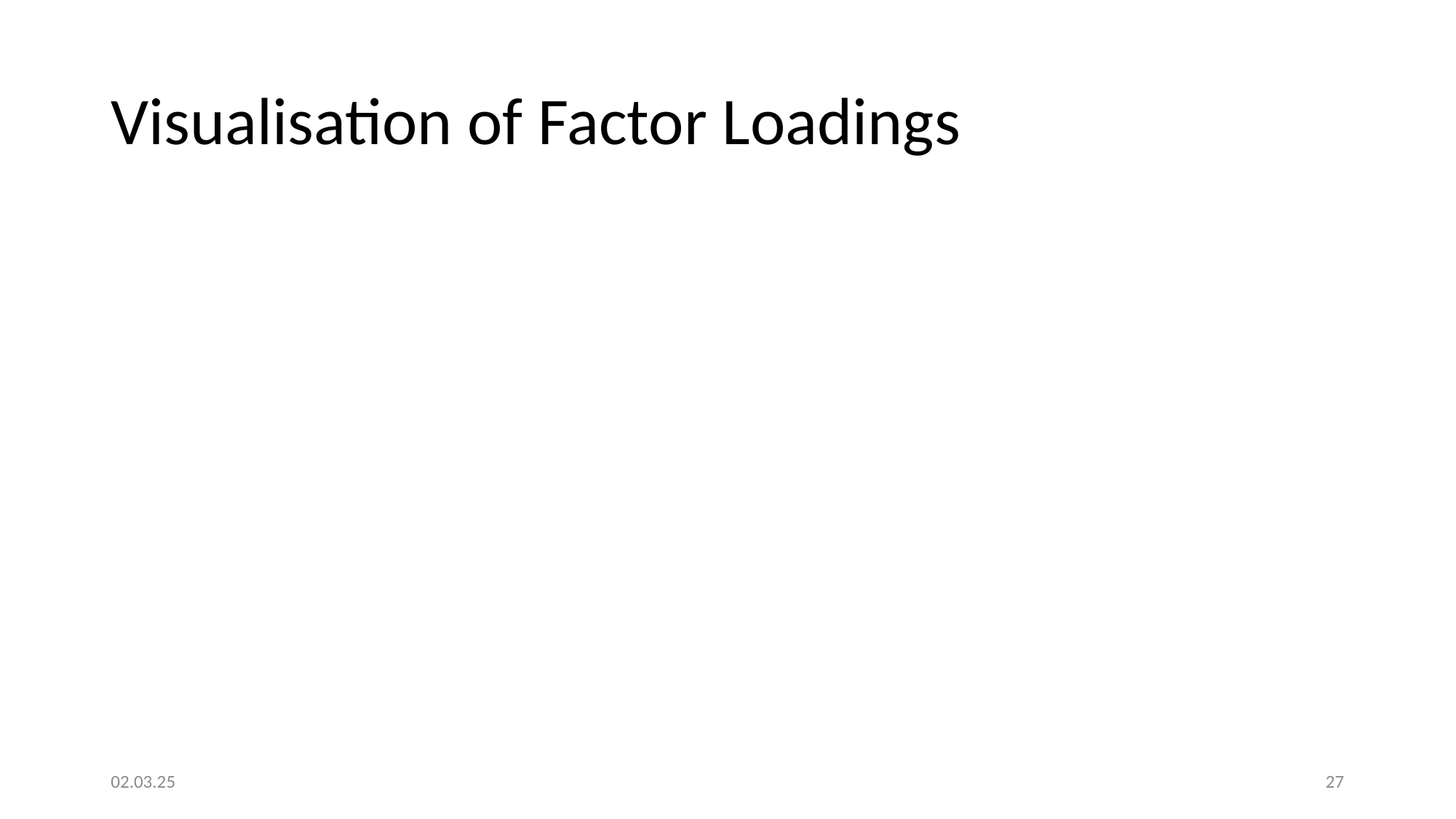

# Visualisation of Factor Loadings

02.03.25
27